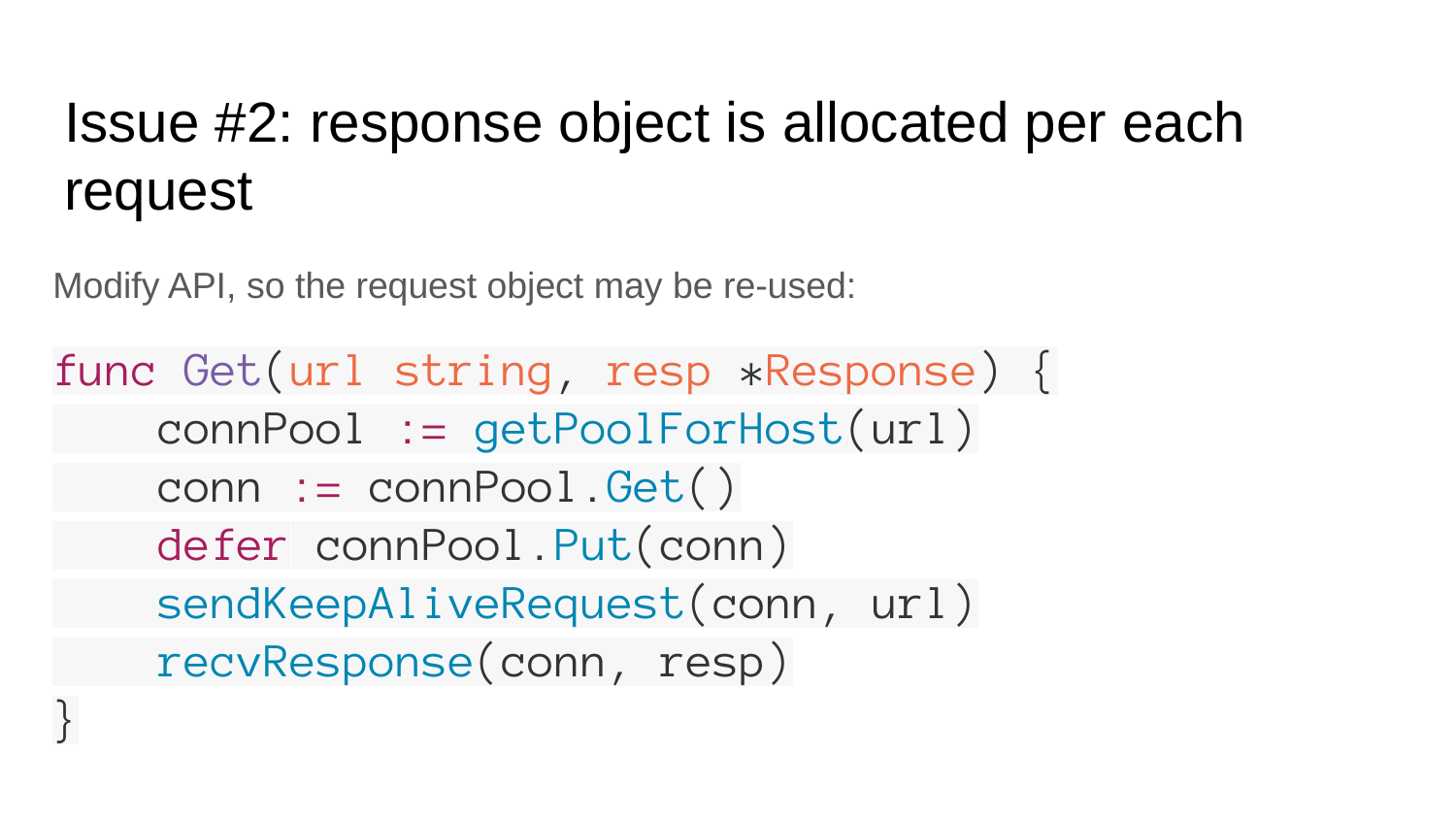

# Issue #2: response object is allocated per each request
Modify API, so the request object may be re-used:
func Get(url string, resp *Response) {
    connPool := getPoolForHost(url)
    conn := connPool.Get()
    defer connPool.Put(conn)
    sendKeepAliveRequest(conn, url)
    recvResponse(conn, resp)
}